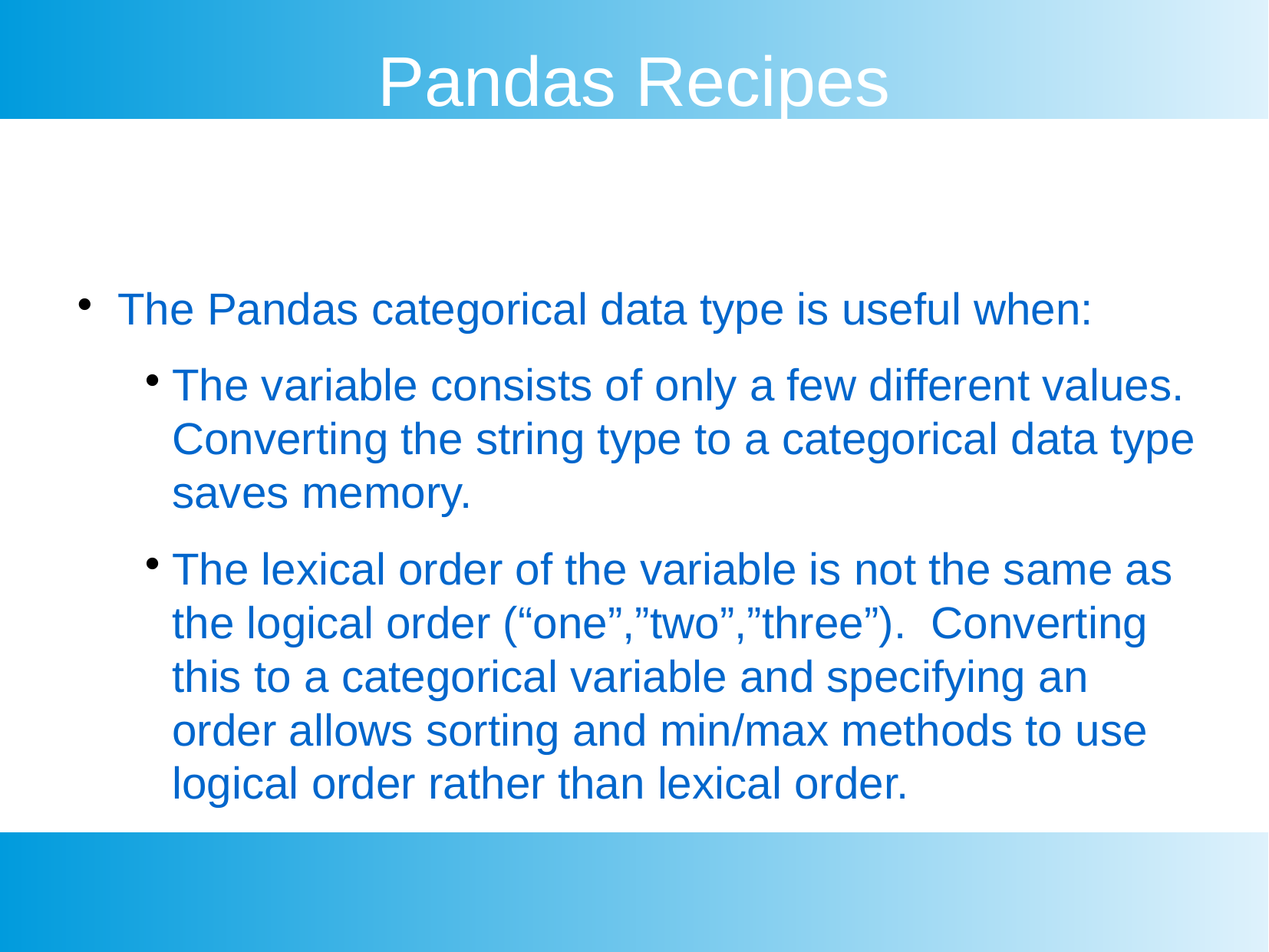

Pandas Recipes

The Pandas categorical data type is useful when:
The variable consists of only a few different values.  Converting the string type to a categorical data type saves memory.
The lexical order of the variable is not the same as the logical order (“one”,”two”,”three”).  Converting this to a categorical variable and specifying an order allows sorting and min/max methods to use logical order rather than lexical order.